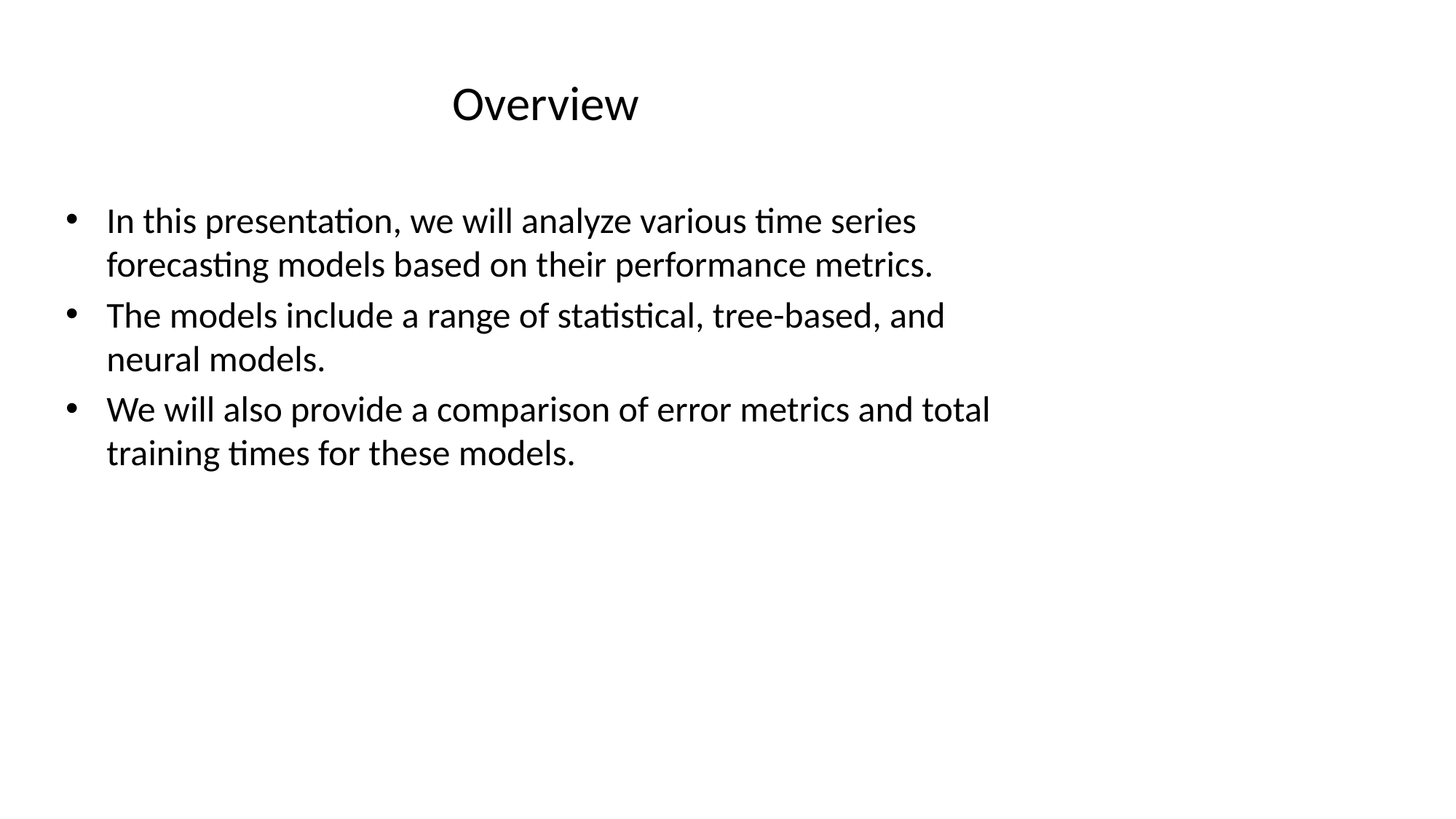

# Overview
In this presentation, we will analyze various time series forecasting models based on their performance metrics.
The models include a range of statistical, tree-based, and neural models.
We will also provide a comparison of error metrics and total training times for these models.